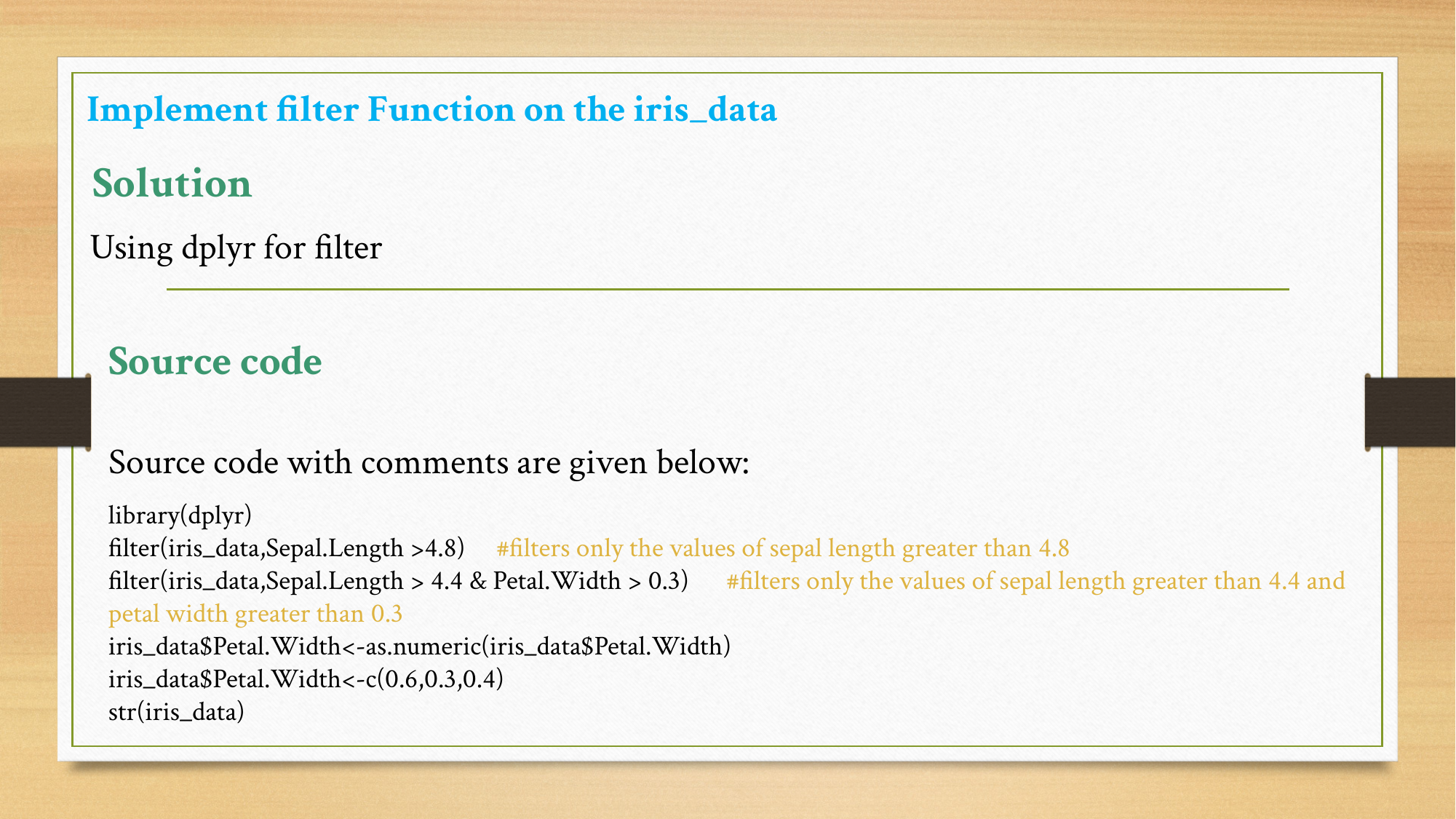

Implement filter Function on the iris_data
Solution
Using dplyr for filter
Source code
Source code with comments are given below:
library(dplyr)
filter(iris_data,Sepal.Length >4.8)     #filters only the values of sepal length greater than 4.8
filter(iris_data,Sepal.Length > 4.4 & Petal.Width > 0.3)      #filters only the values of sepal length greater than 4.4 and petal width greater than 0.3
iris_data$Petal.Width<-as.numeric(iris_data$Petal.Width)
iris_data$Petal.Width<-c(0.6,0.3,0.4)
str(iris_data)